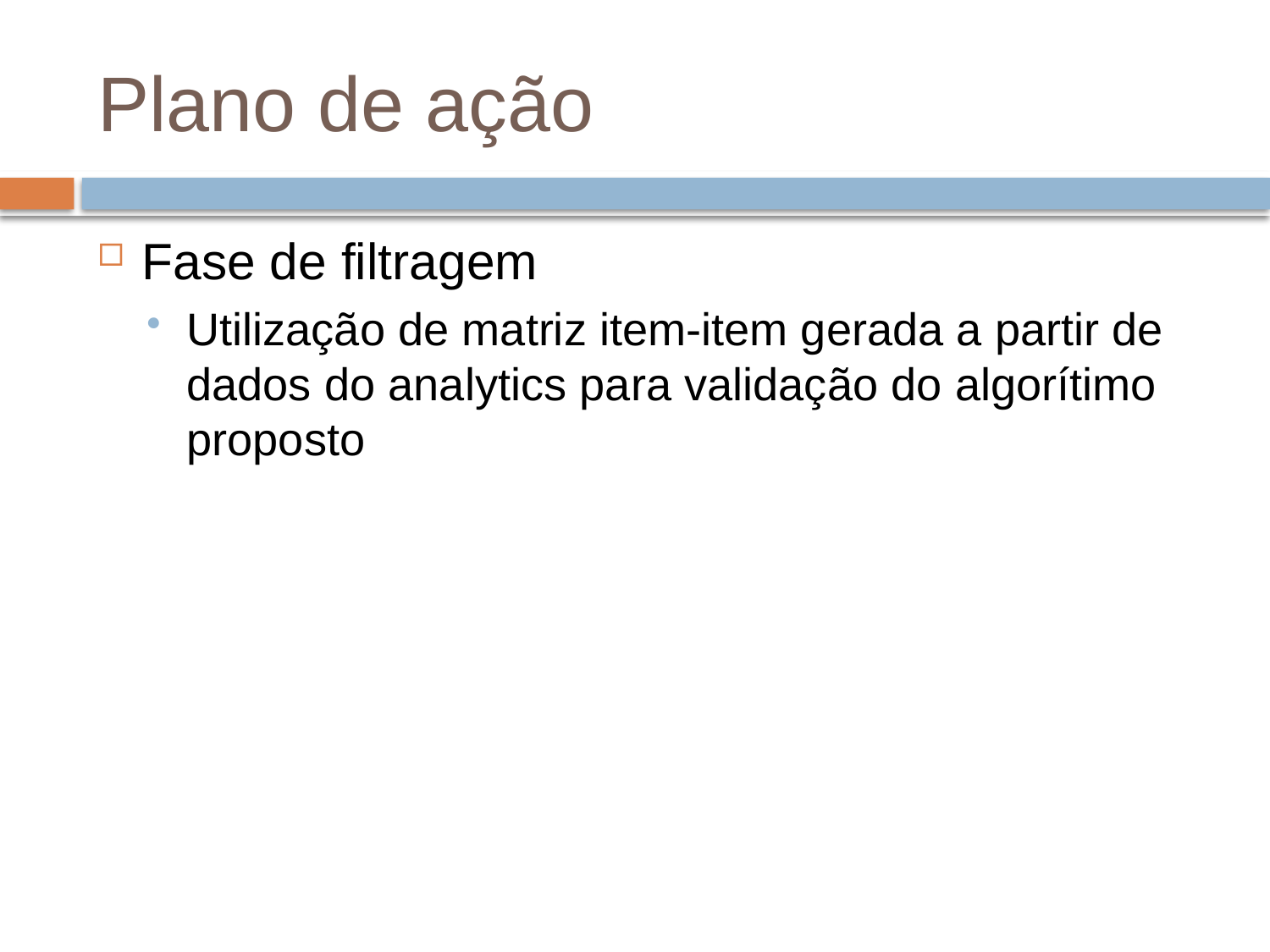

# Plano de ação
Fase de filtragem
Utilização de matriz item-item gerada a partir de dados do analytics para validação do algorítimo proposto